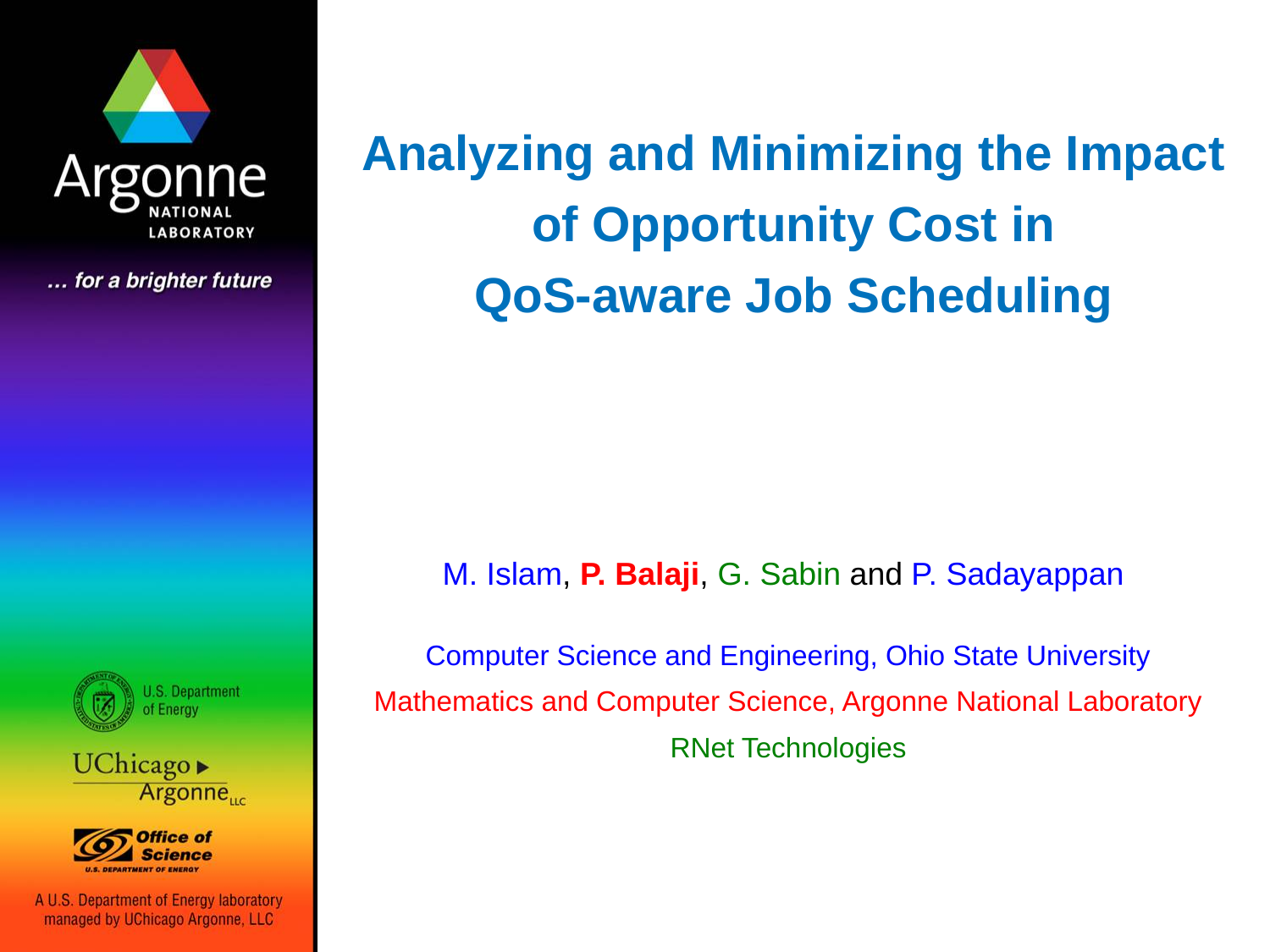

# Analyzing and Minimizing the Impact of Opportunity Cost in QoS-aware Job Scheduling
M. Islam, P. Balaji, G. Sabin and P. Sadayappan
Computer Science and Engineering, Ohio State University
Mathematics and Computer Science, Argonne National Laboratory
RNet Technologies